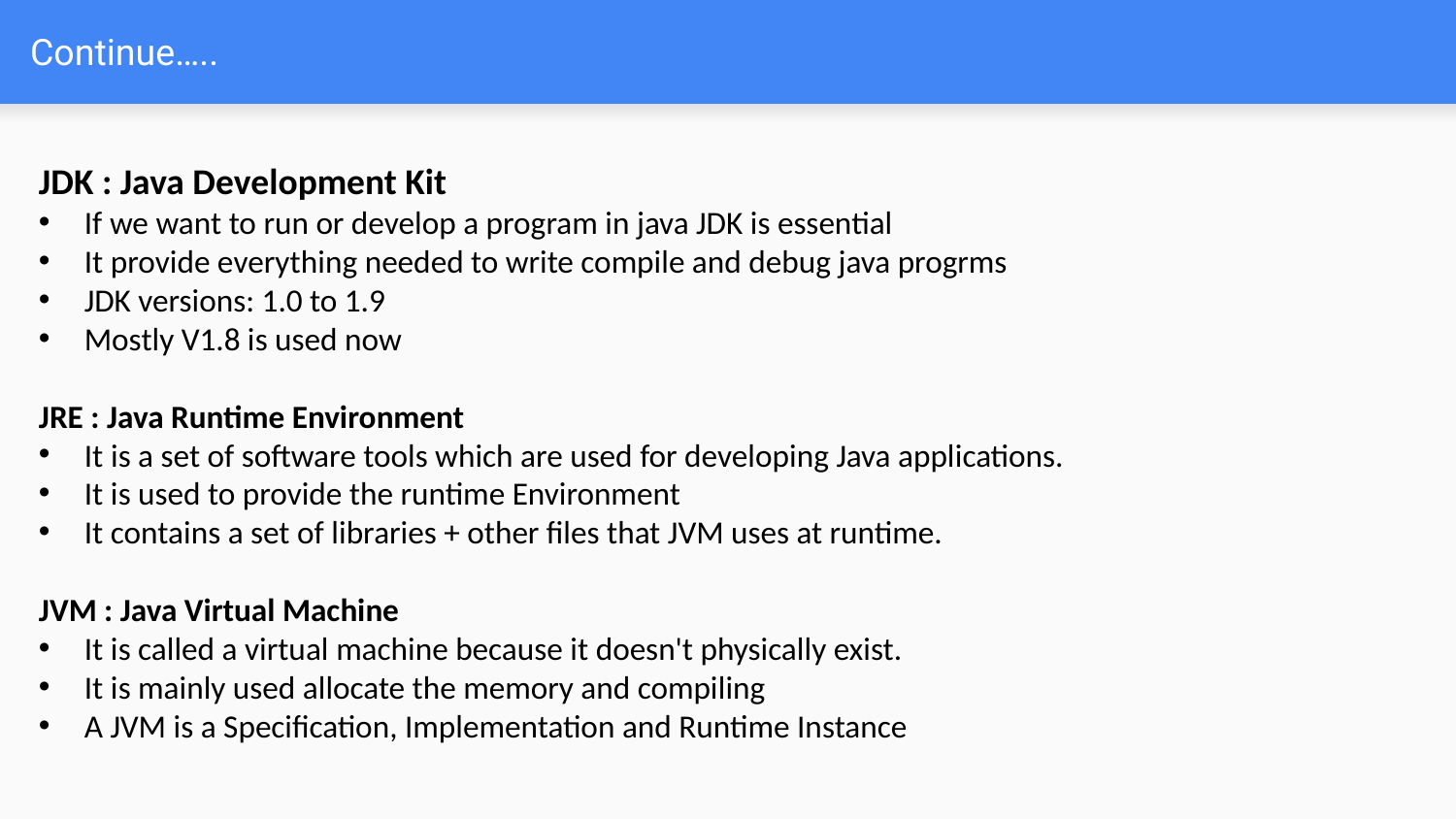

# Continue…..
JDK : Java Development Kit
If we want to run or develop a program in java JDK is essential
It provide everything needed to write compile and debug java progrms
JDK versions: 1.0 to 1.9
Mostly V1.8 is used now

JRE : Java Runtime Environment
It is a set of software tools which are used for developing Java applications.
It is used to provide the runtime Environment
It contains a set of libraries + other files that JVM uses at runtime.

JVM : Java Virtual Machine
It is called a virtual machine because it doesn't physically exist.
It is mainly used allocate the memory and compiling
A JVM is a Specification, Implementation and Runtime Instance